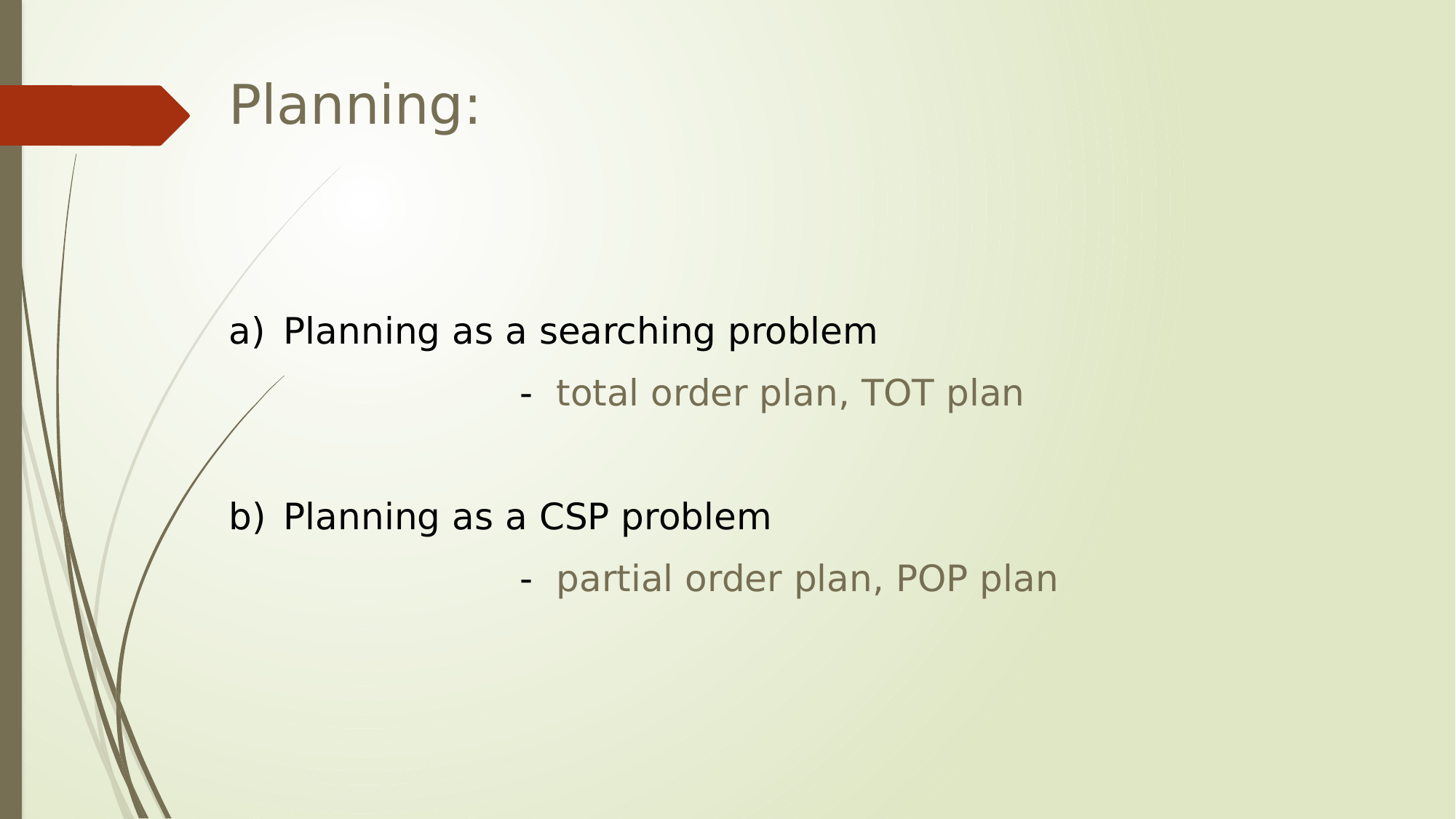

Planning:

Planning as a searching problem
                         -  total order plan, TOT plan

Planning as a CSP problem
                         -  partial order plan, POP plan